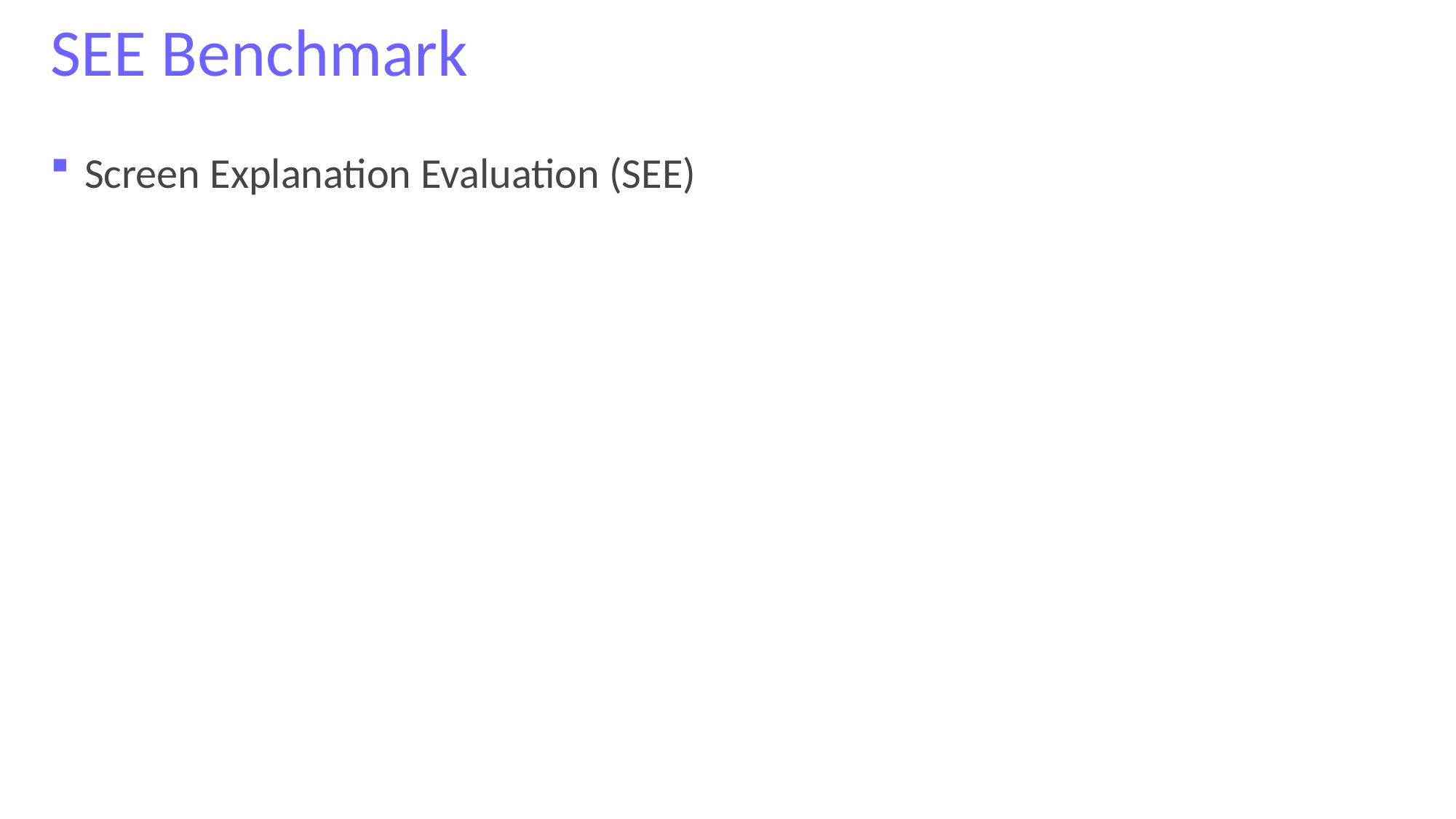

# SEE Benchmark
Screen Explanation Evaluation (SEE)